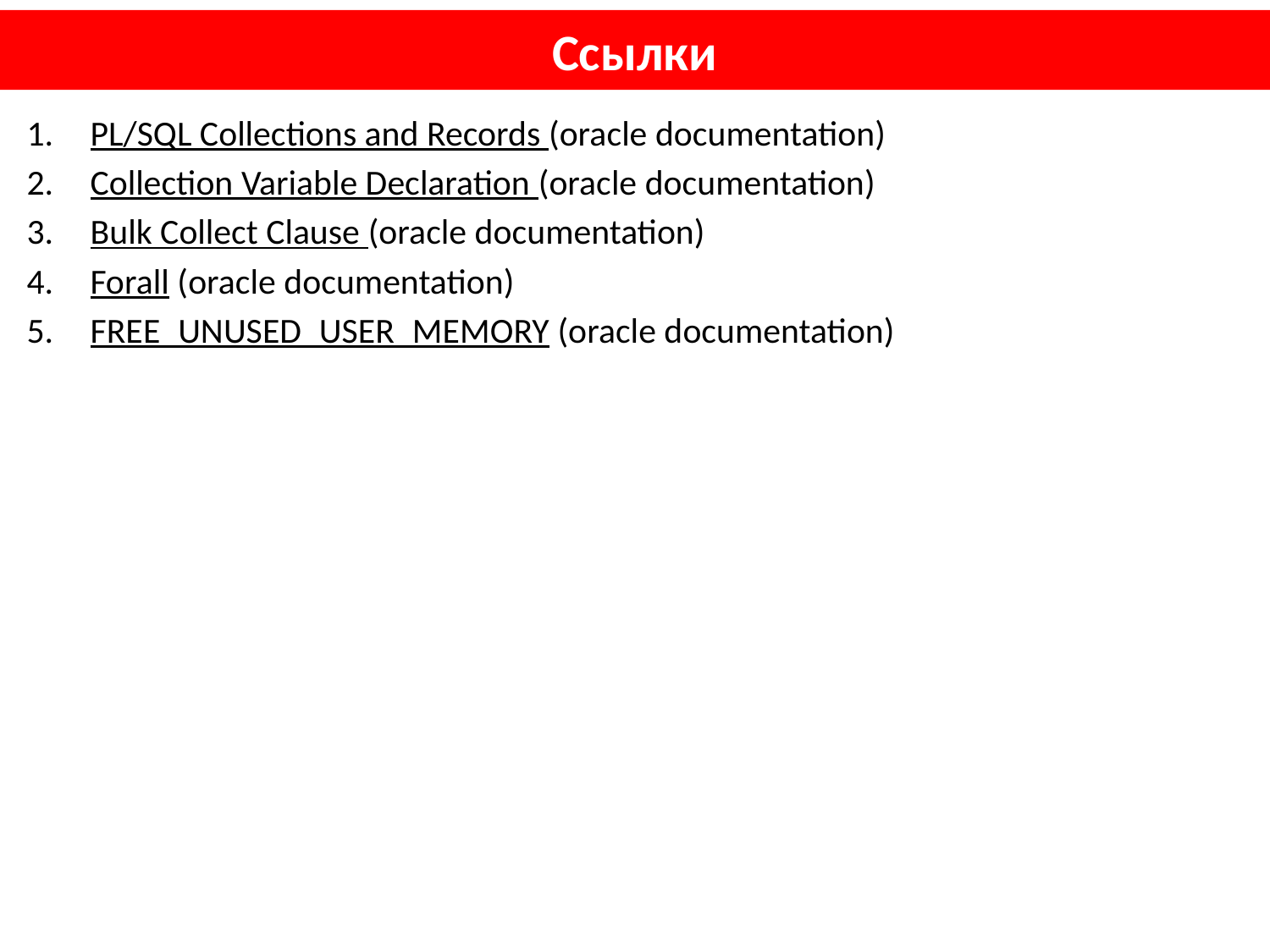

# Ссылки
PL/SQL Collections and Records (oracle documentation)
Collection Variable Declaration (oracle documentation)
Bulk Collect Clause (oracle documentation)
Forall (oracle documentation)
FREE_UNUSED_USER_MEMORY (oracle documentation)